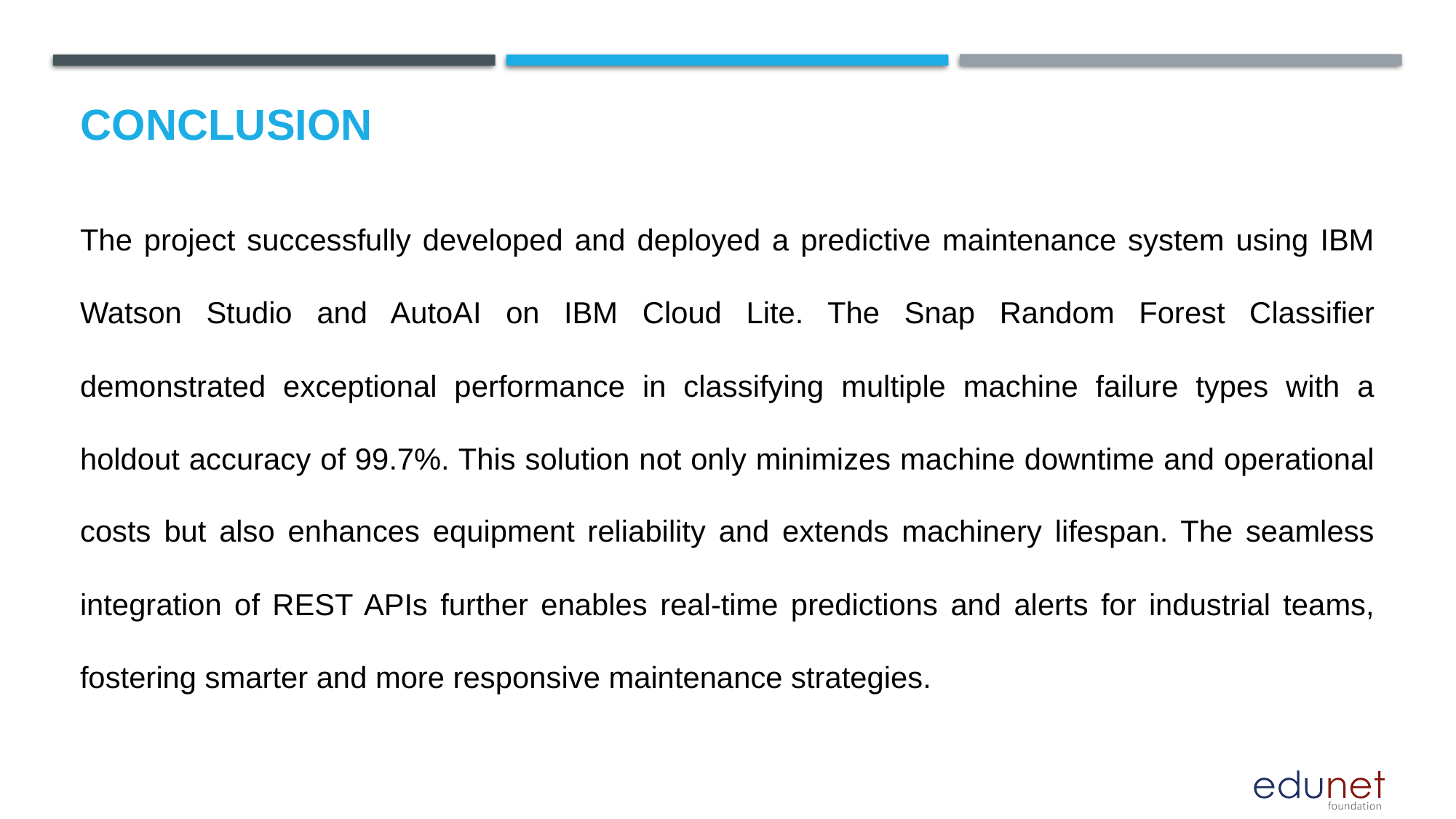

# Conclusion
The project successfully developed and deployed a predictive maintenance system using IBM Watson Studio and AutoAI on IBM Cloud Lite. The Snap Random Forest Classifier demonstrated exceptional performance in classifying multiple machine failure types with a holdout accuracy of 99.7%. This solution not only minimizes machine downtime and operational costs but also enhances equipment reliability and extends machinery lifespan. The seamless integration of REST APIs further enables real-time predictions and alerts for industrial teams, fostering smarter and more responsive maintenance strategies.